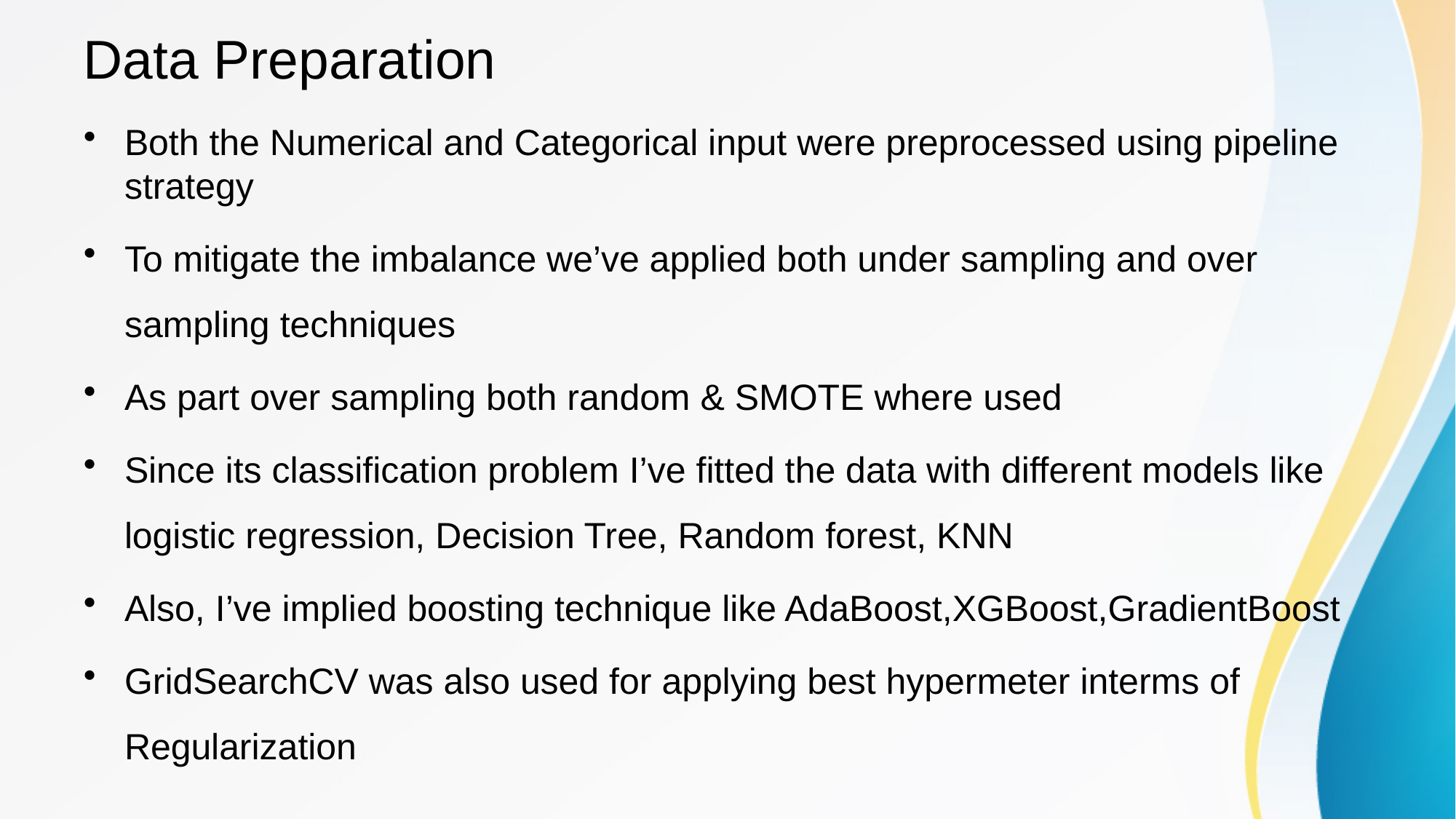

# Data Preparation
Both the Numerical and Categorical input were preprocessed using pipeline strategy
To mitigate the imbalance we’ve applied both under sampling and over sampling techniques
As part over sampling both random & SMOTE where used
Since its classification problem I’ve fitted the data with different models like logistic regression, Decision Tree, Random forest, KNN
Also, I’ve implied boosting technique like AdaBoost,XGBoost,GradientBoost
GridSearchCV was also used for applying best hypermeter interms of Regularization